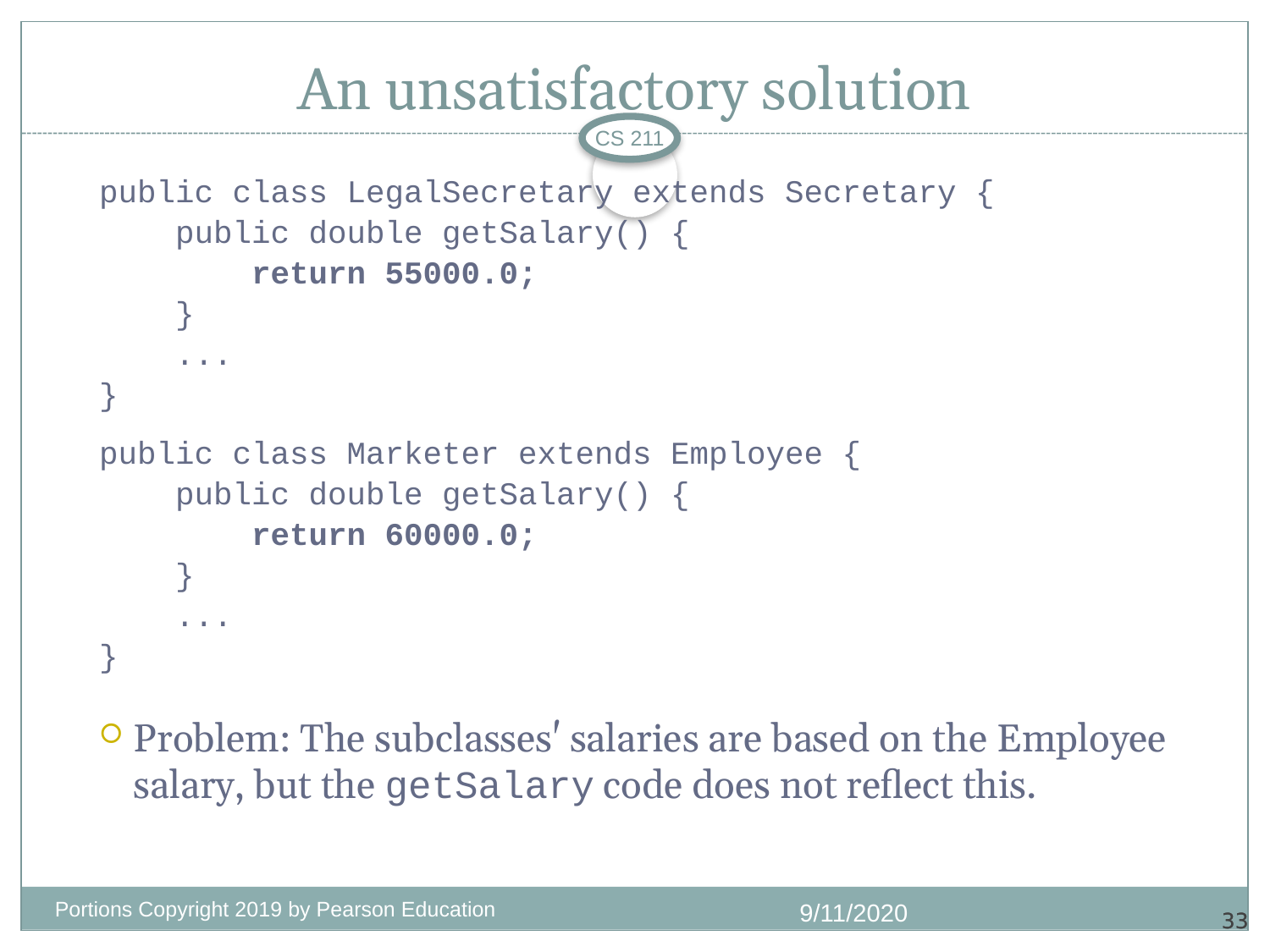

# An unsatisfactory solution
CS 211
public class LegalSecretary extends Secretary {
    public double getSalary() {
        return 55000.0;
    }
    ...
}

public class Marketer extends Employee {
    public double getSalary() {
        return 60000.0;
    }
    ...
}

Problem: The subclasses' salaries are based on the Employee salary, but the getSalary code does not reflect this.
Portions Copyright 2019 by Pearson Education
9/11/2020